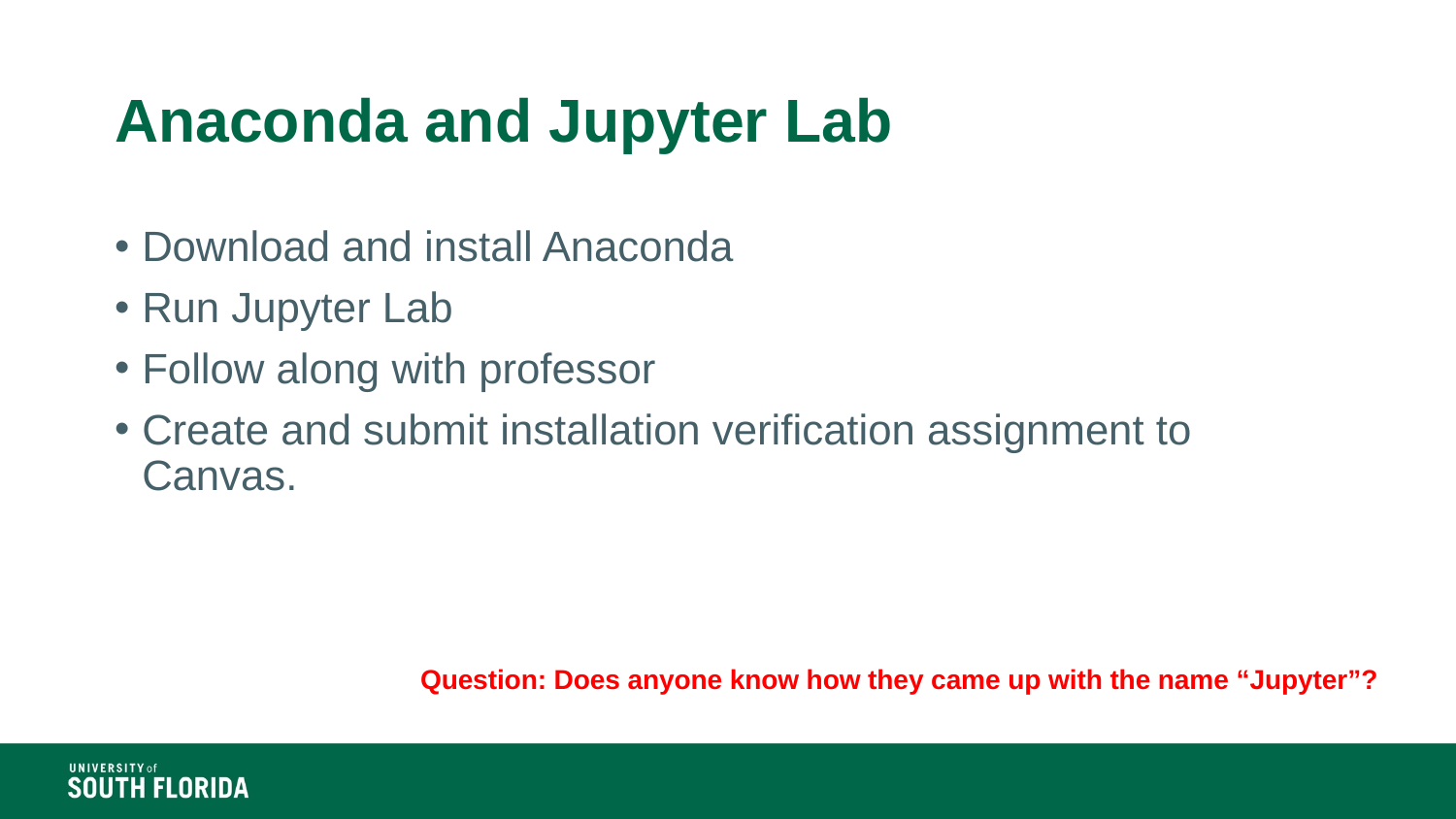

# Anaconda and Jupyter Lab
Download and install Anaconda
Run Jupyter Lab
Follow along with professor
Create and submit installation verification assignment to Canvas.
Question: Does anyone know how they came up with the name “Jupyter”?